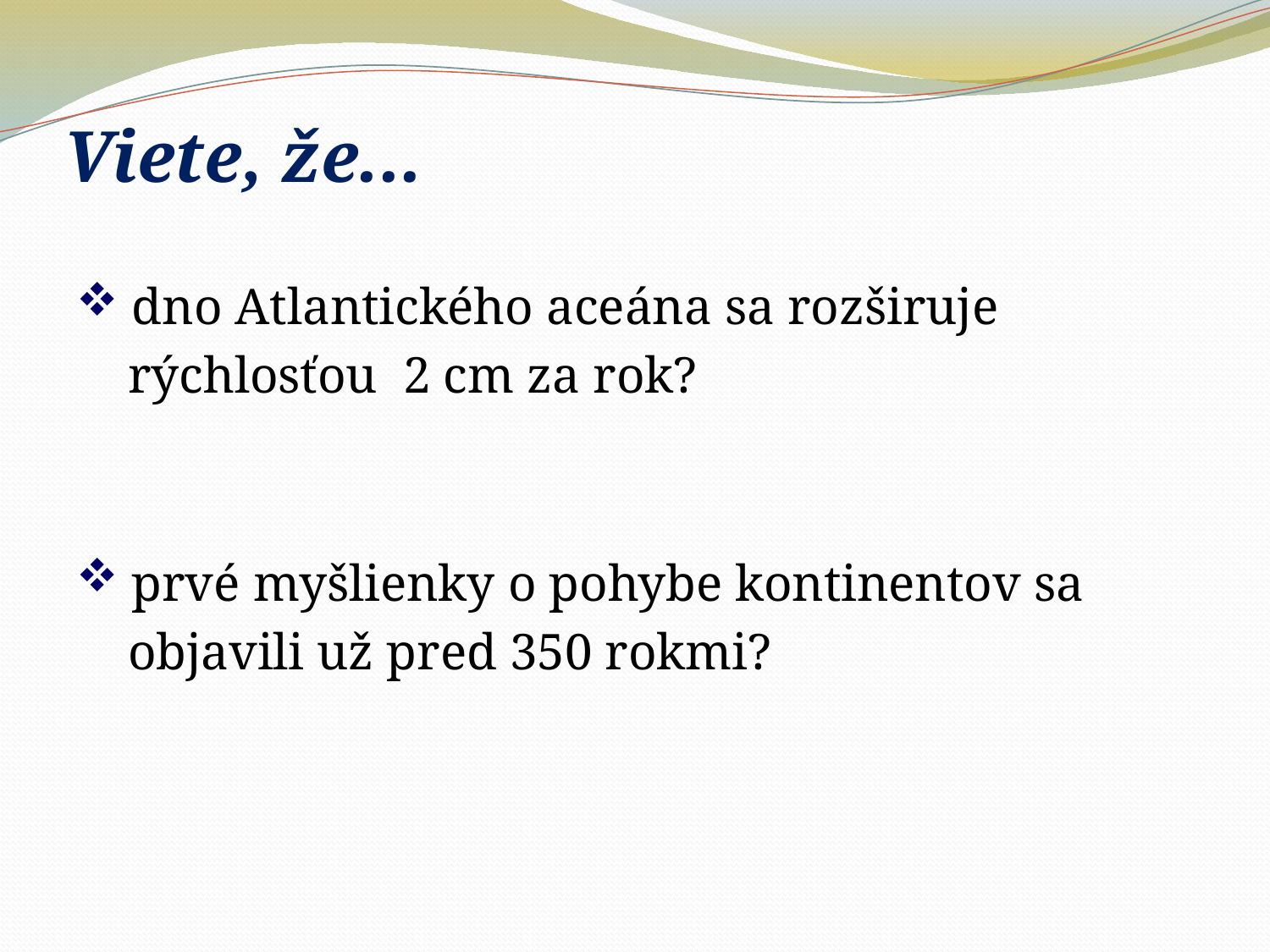

# Viete, že...
 dno Atlantického aceána sa rozširuje
    rýchlosťou  2 cm za rok?

 prvé myšlienky o pohybe kontinentov sa
    objavili už pred 350 rokmi?